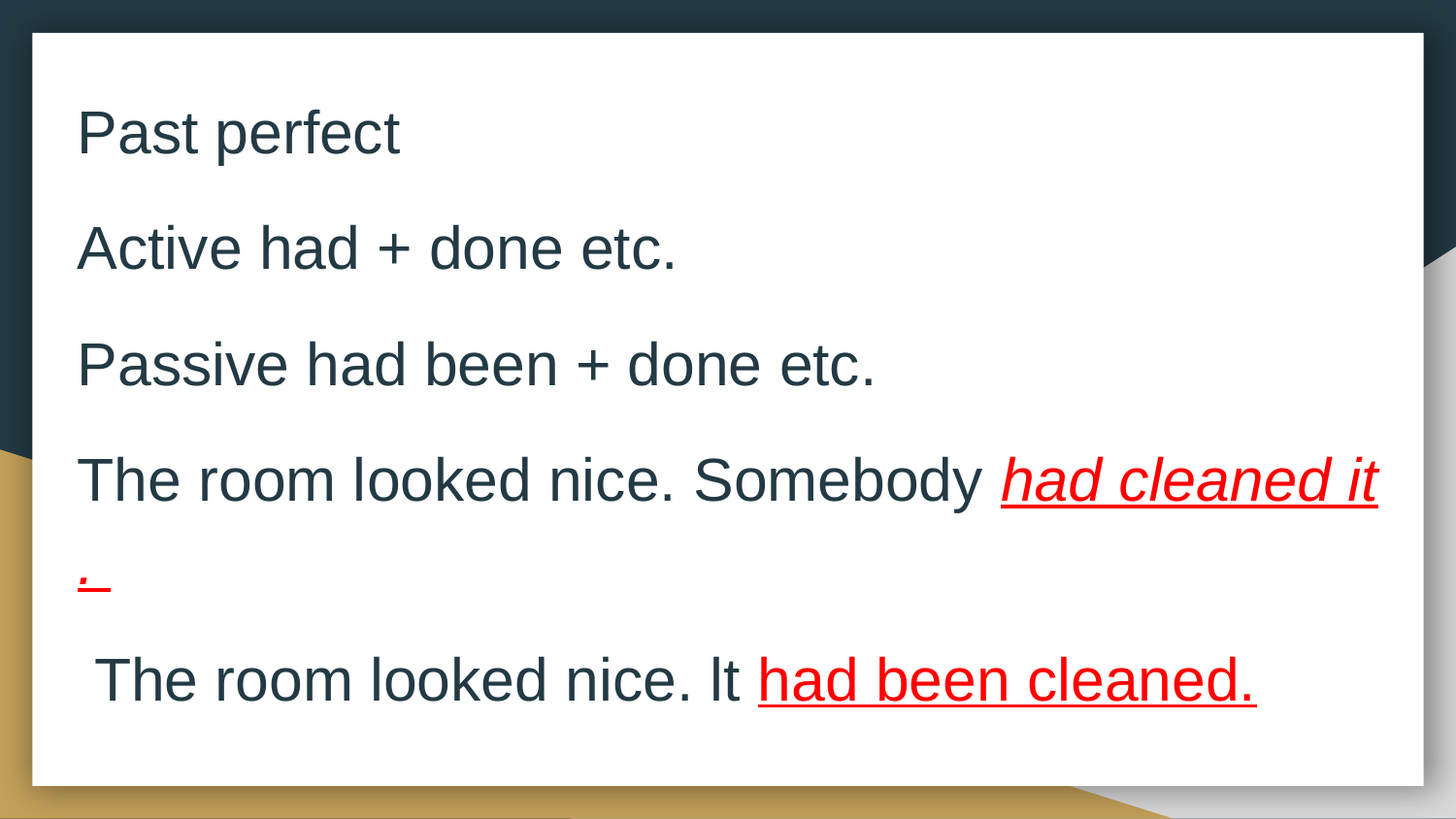

Past perfect
Active had + done etc.
Passive had been + done etc.
The room looked nice. Somebody had cleaned it .
 The room looked nice. lt had been cleaned.